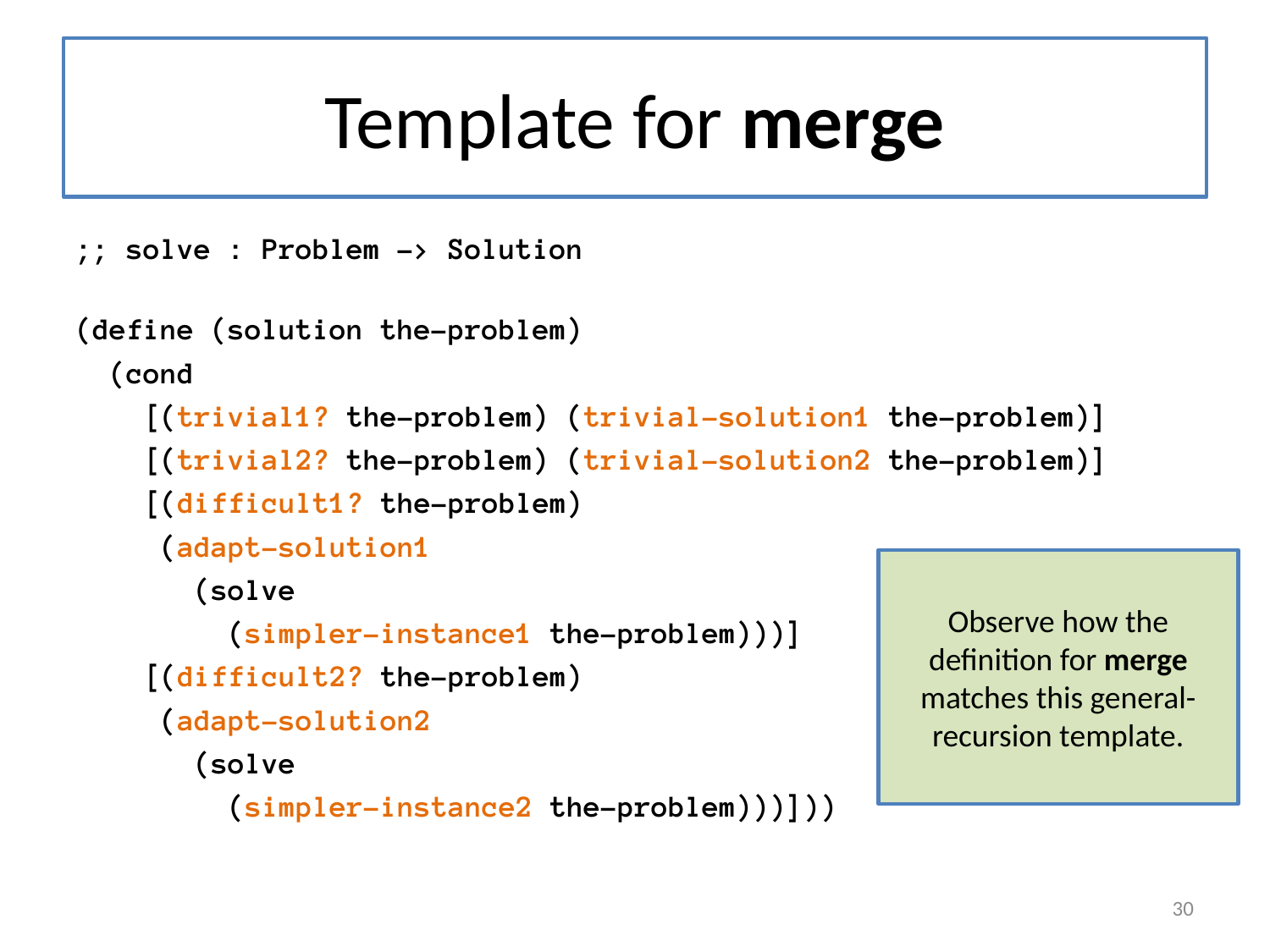

# Template for merge
;; solve : Problem -> Solution ARGUMENT: explain why new-problem1 and new-problem2 are easier than the-problem.
(define (solution the-problem)
  (cond
    [(trivial1? the-problem) (trivial-solution1 the-problem)]
    [(trivial2? the-problem) (trivial-solution2 the-problem)]
    [(difficult1? the-problem)
     (adapt-solution1
       (solve
         (simpler-instance1 the-problem)))]
    [(difficult2? the-problem)
     (adapt-solution2
       (solve
         (simpler-instance2 the-problem)))]))

Observe how the definition for merge matches this general-recursion template.
30